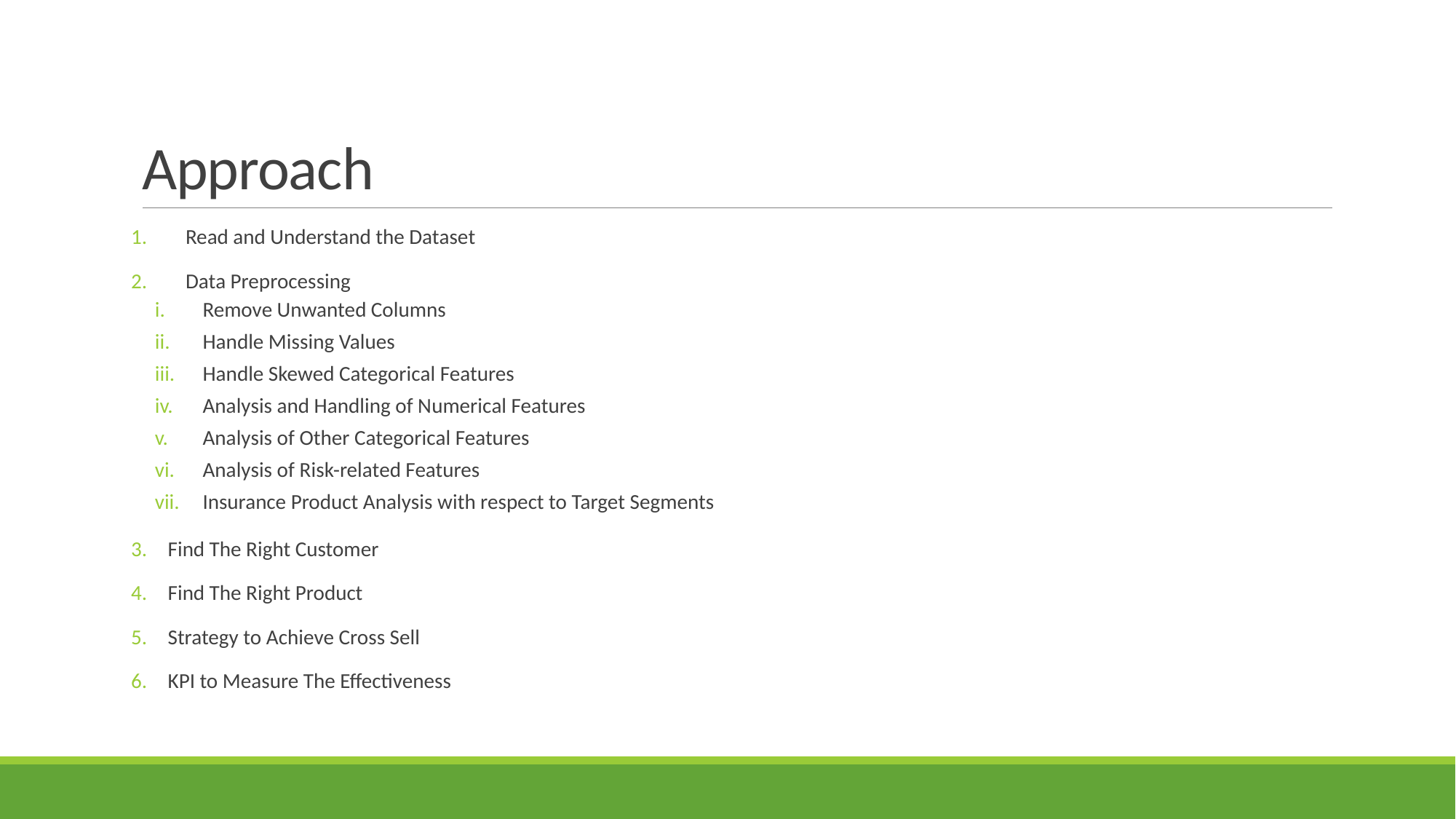

# Approach
Read and Understand the Dataset
Data Preprocessing
Remove Unwanted Columns
Handle Missing Values
Handle Skewed Categorical Features
Analysis and Handling of Numerical Features
Analysis of Other Categorical Features
Analysis of Risk-related Features
Insurance Product Analysis with respect to Target Segments
Find The Right Customer
Find The Right Product
Strategy to Achieve Cross Sell
KPI to Measure The Effectiveness